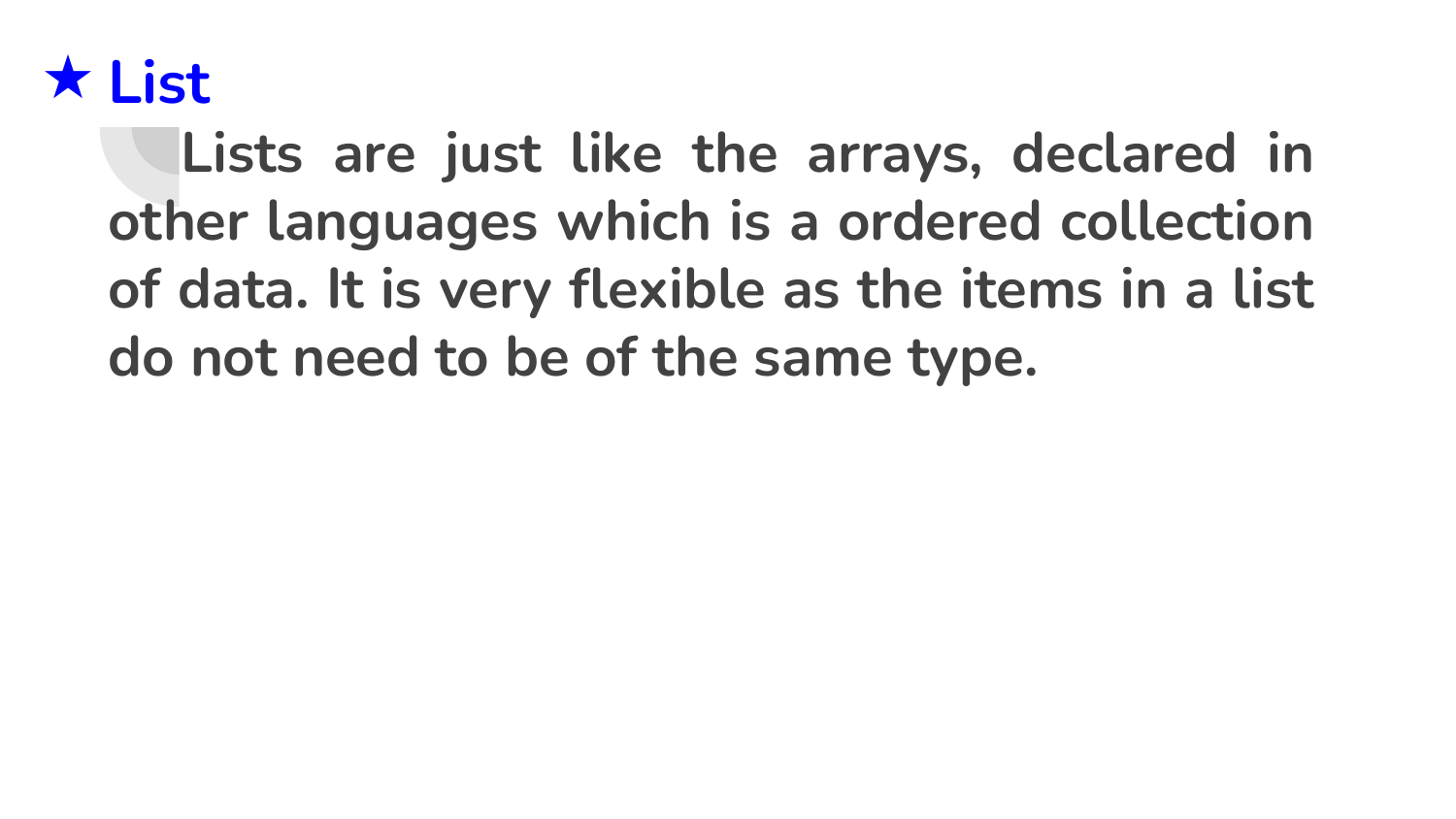

# List
Lists are just like the arrays, declared in other languages which is a ordered collection of data. It is very flexible as the items in a list do not need to be of the same type.